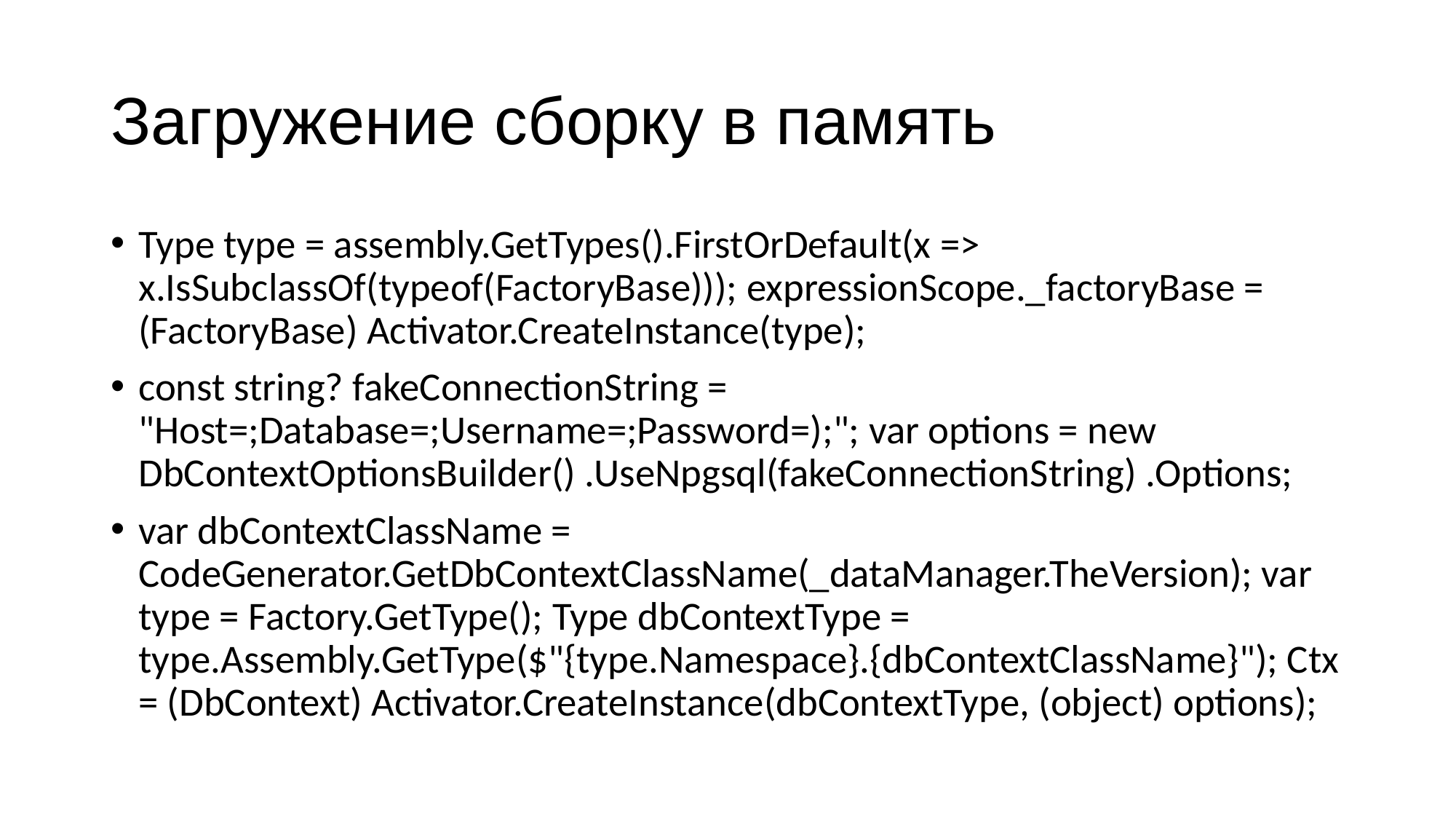

# Загружение сборку в память
Type type = assembly.GetTypes().FirstOrDefault(x => x.IsSubclassOf(typeof(FactoryBase))); expressionScope._factoryBase = (FactoryBase) Activator.CreateInstance(type);
const string? fakeConnectionString = "Host=;Database=;Username=;Password=);"; var options = new DbContextOptionsBuilder() .UseNpgsql(fakeConnectionString) .Options;
var dbContextClassName = CodeGenerator.GetDbContextClassName(_dataManager.TheVersion); var type = Factory.GetType(); Type dbContextType = type.Assembly.GetType($"{type.Namespace}.{dbContextClassName}"); Ctx = (DbContext) Activator.CreateInstance(dbContextType, (object) options);